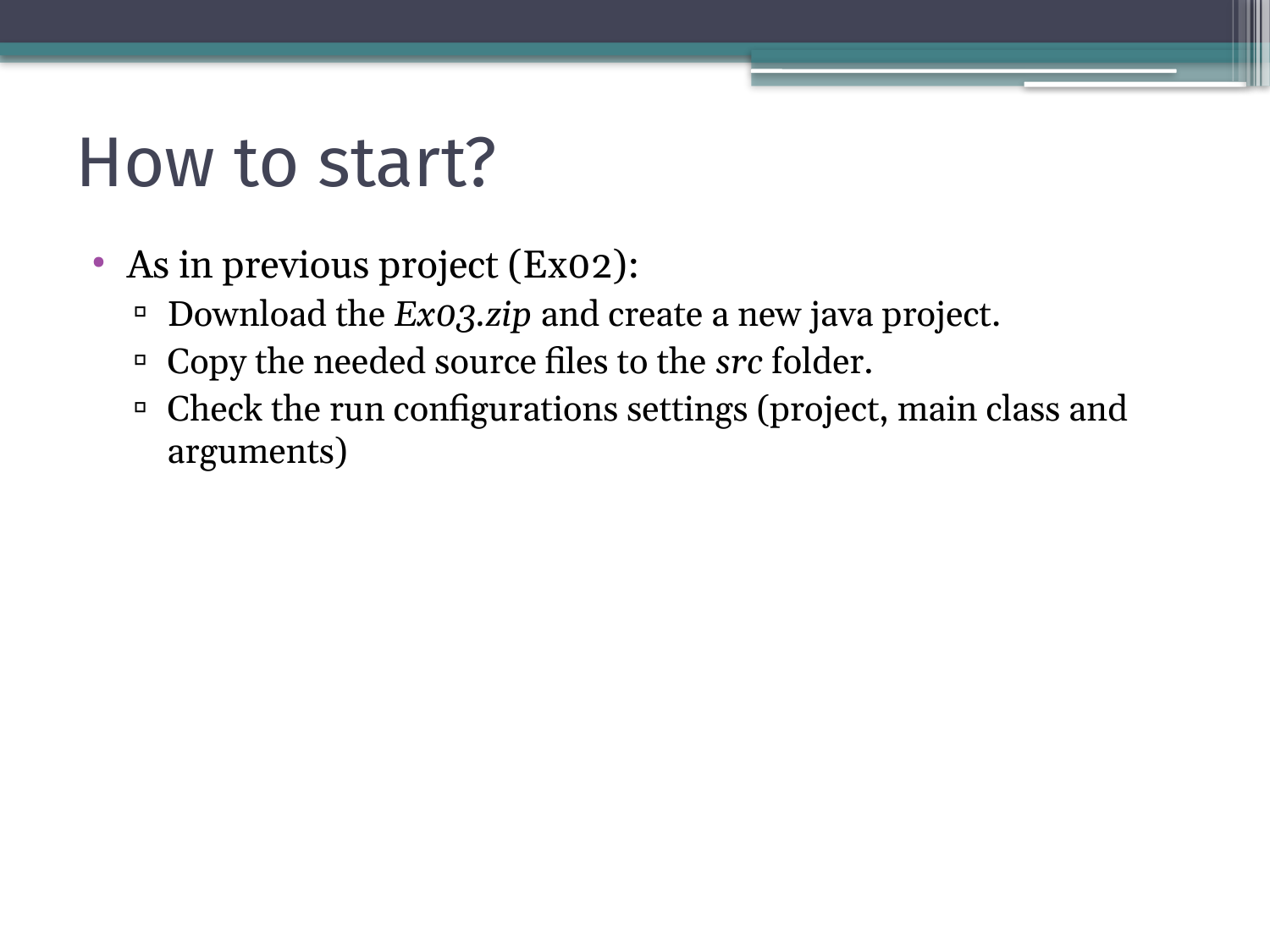

# How to start?
As in previous project (Ex02):
Download the Ex03.zip and create a new java project.
Copy the needed source files to the src folder.
Check the run configurations settings (project, main class and arguments)